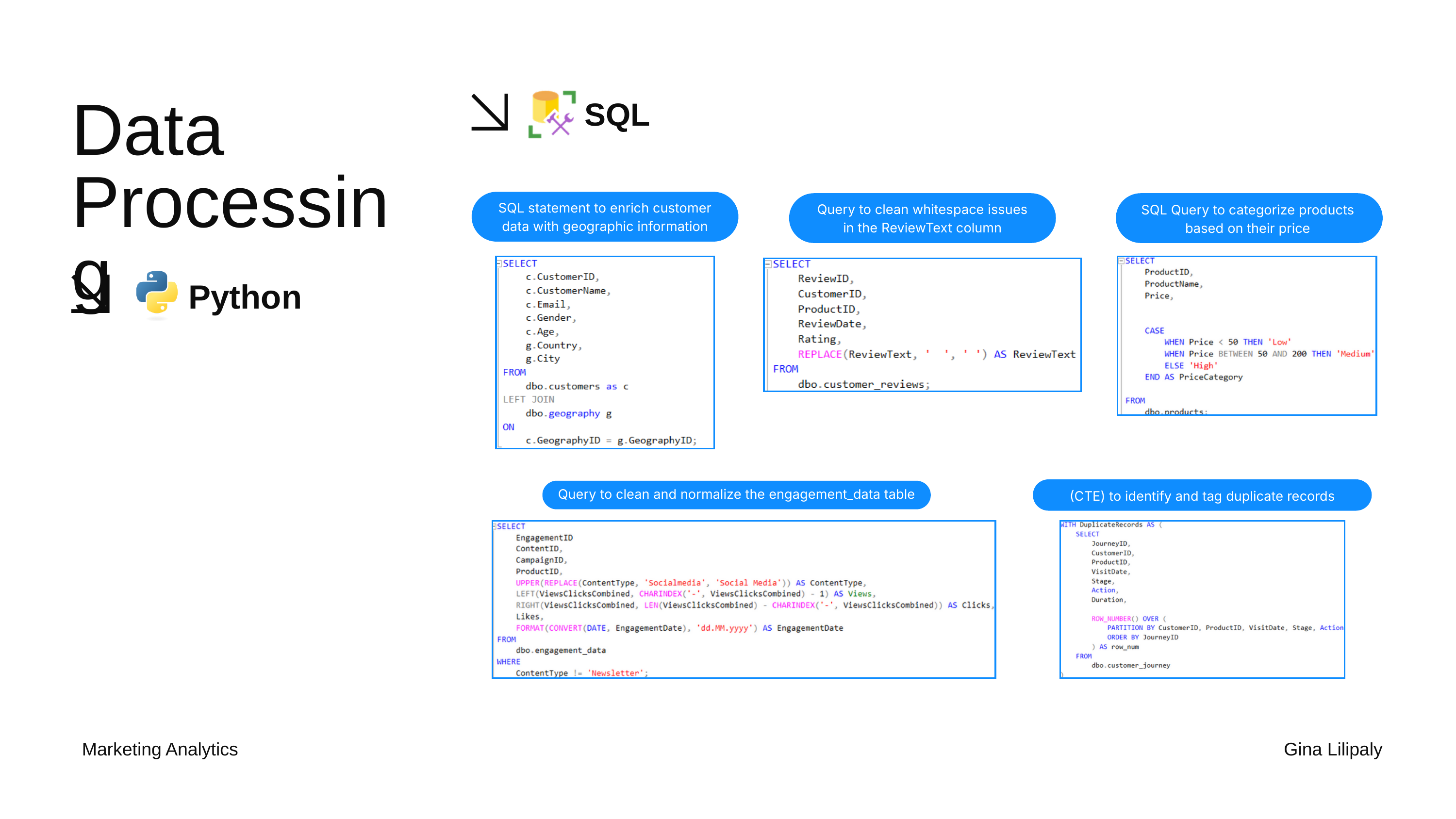

SQL

Data Processing

SQL statement to enrich customer data with geographic information
Query to clean whitespace issues in the ReviewText column
SQL Query to categorize products based on their price

Python

Data Extraction
Sentiment Analysis Initialization

Query to clean and normalize the engagement_data table
(CTE) to identify and tag duplicate records
Sentiment Categorization

Sentiment Bucketing
Output and Export
Marketing Analytics
Gina Lilipaly